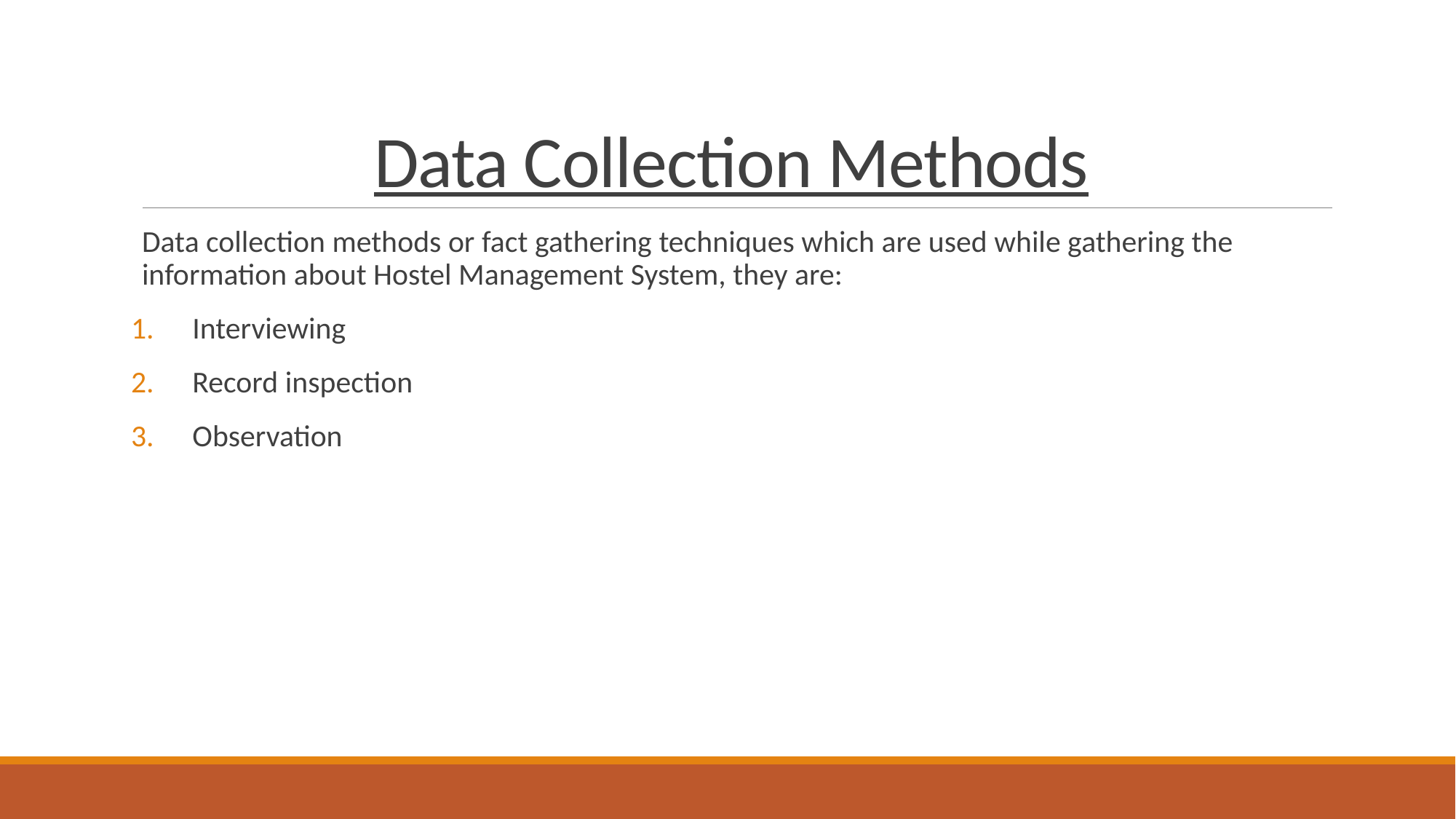

# Data Collection Methods
Data collection methods or fact gathering techniques which are used while gathering the information about Hostel Management System, they are:
Interviewing
Record inspection
Observation